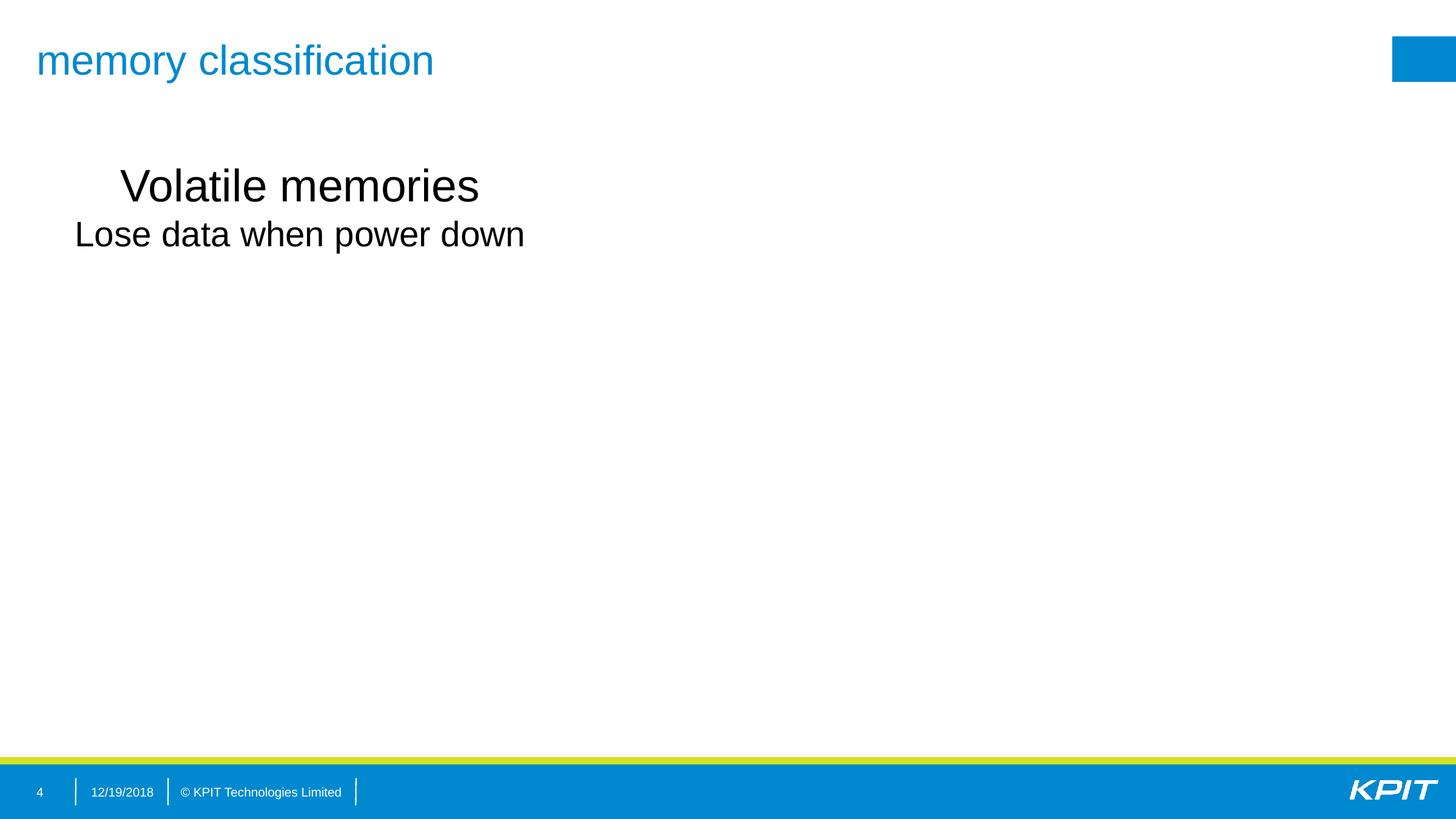

memory classification
Volatile memories
Lose data when power down

4
12/19/2018